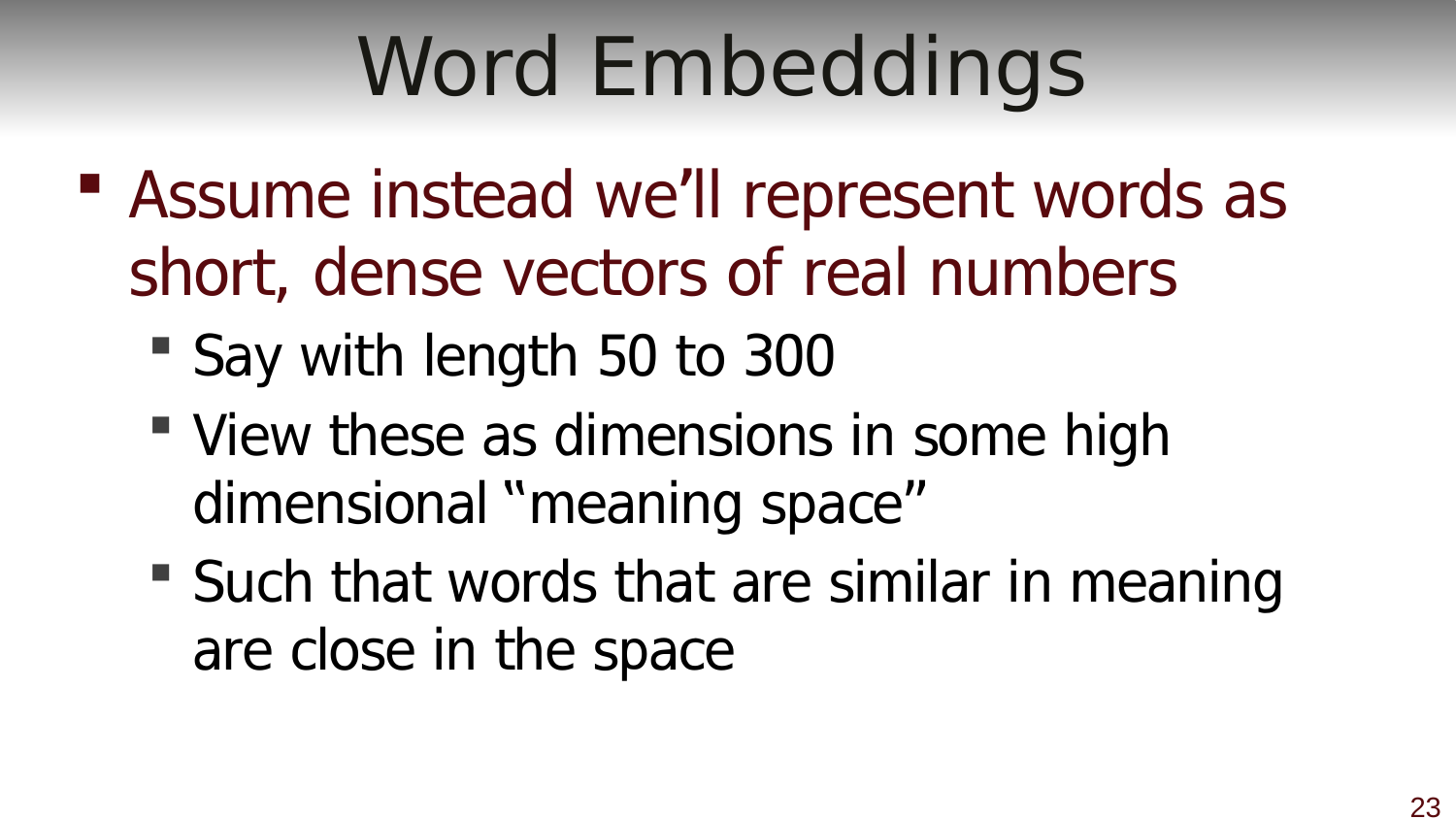

# Word Embeddings
Assume instead we’ll represent words as short, dense vectors of real numbers
Say with length 50 to 300
View these as dimensions in some high dimensional “meaning space”
Such that words that are similar in meaning are close in the space
23